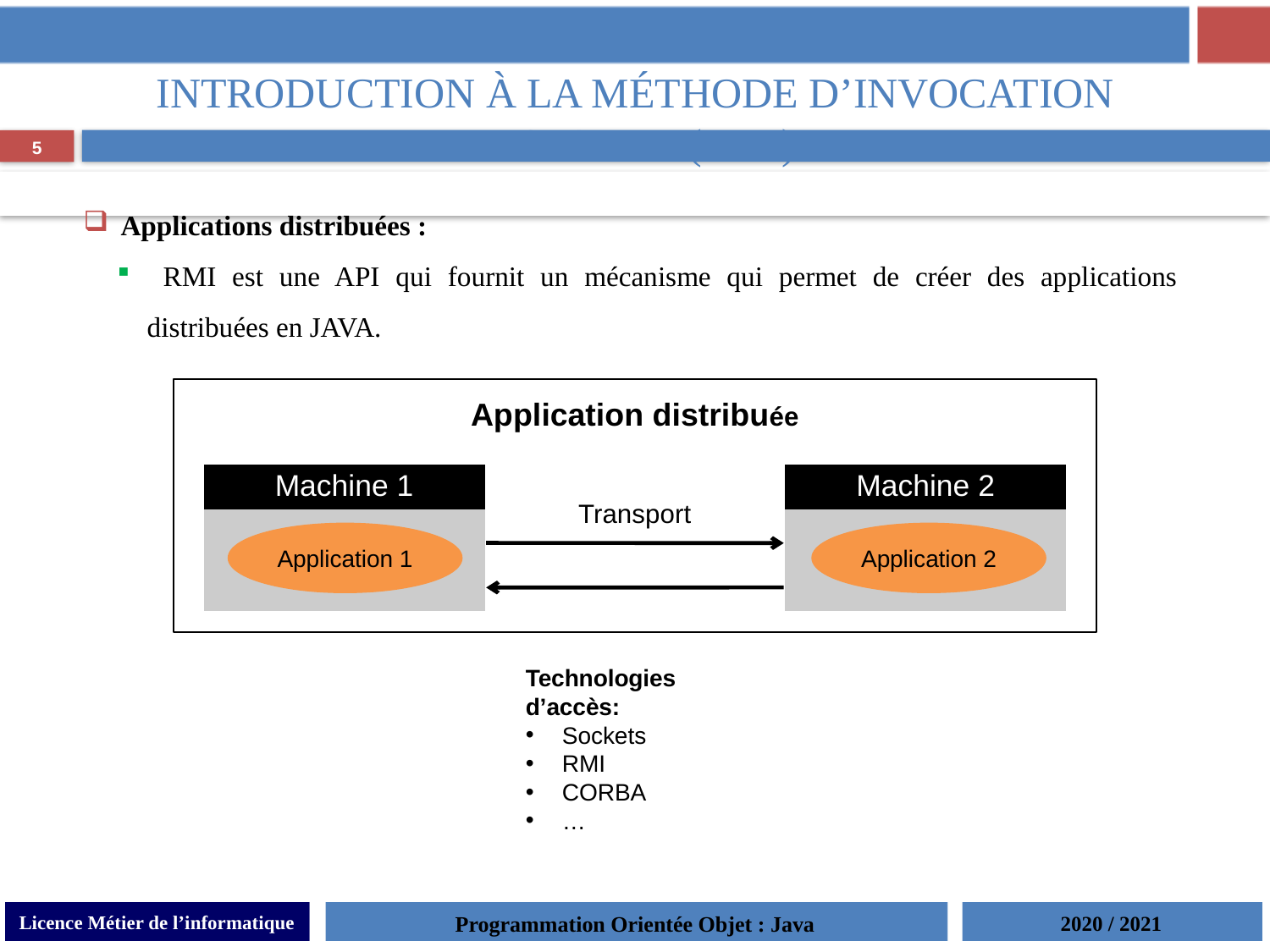

Introduction à la méthode d’invocation distante (RMI)
5
 Applications distribuées :
 RMI est une API qui fournit un mécanisme qui permet de créer des applications distribuées en JAVA.

Application distribuée
| Machine 1 |
| --- |
|  |
| Machine 2 |
| --- |
|  |
Transport
Application 1
Application 2
Technologies d’accès:
 Sockets
 RMI
 CORBA
 …